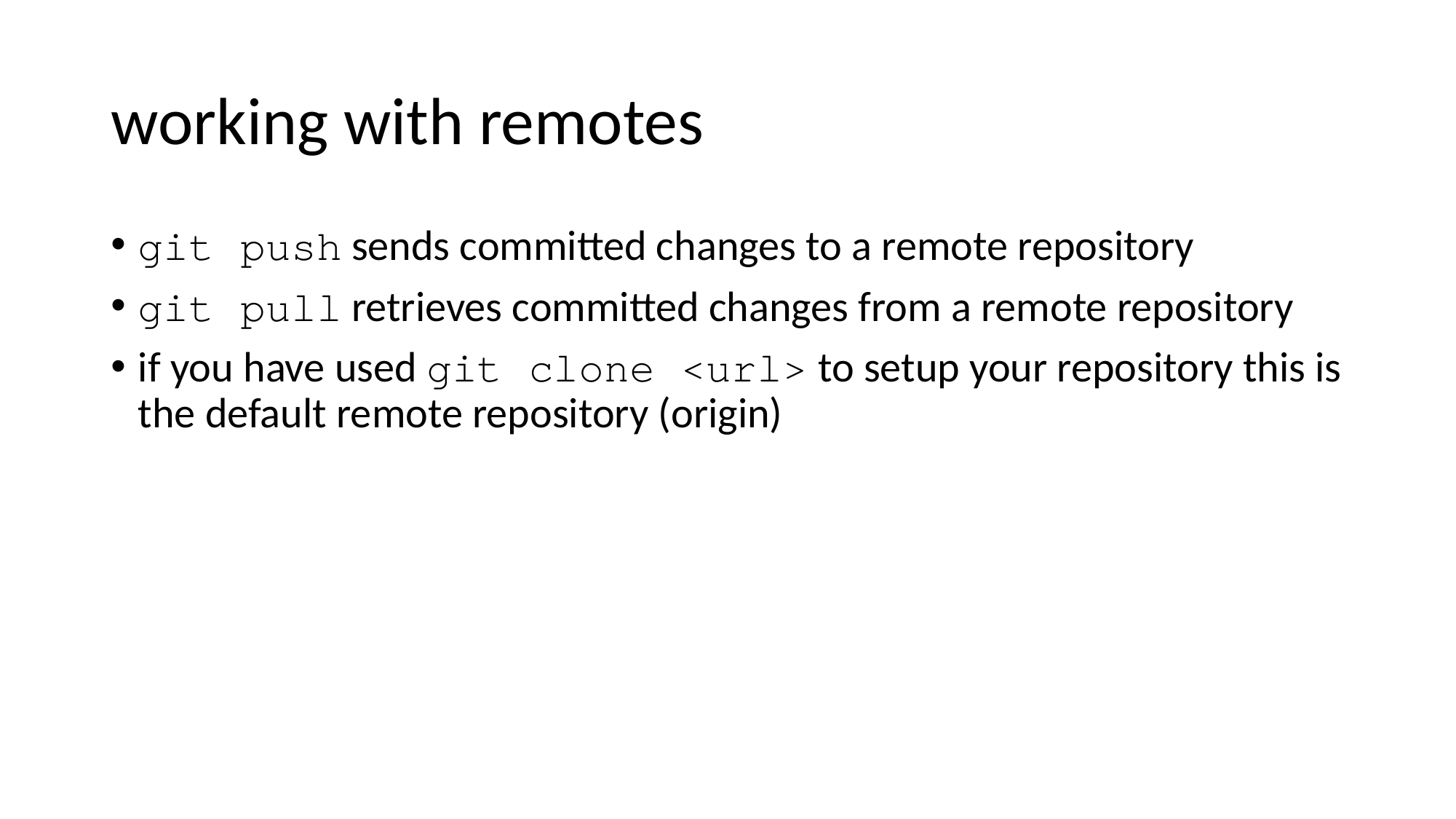

# working with remotes
git push sends committed changes to a remote repository
git pull retrieves committed changes from a remote repository
if you have used git clone <url> to setup your repository this is the default remote repository (origin)